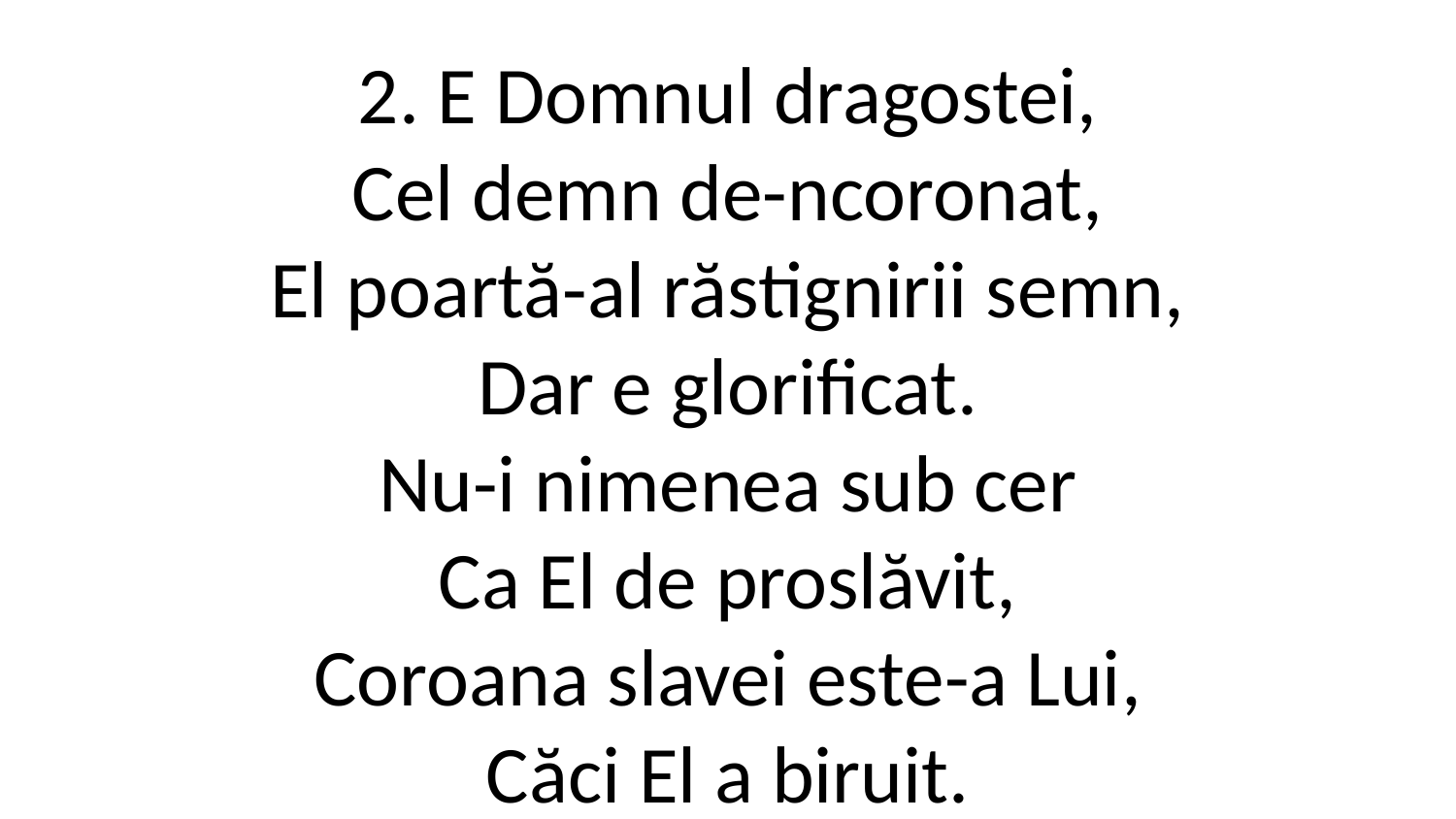

2. E Domnul dragostei,
Cel demn de-ncoronat,
El poartă-al răstignirii semn,
Dar e glorificat.
Nu-i nimenea sub cer
Ca El de proslăvit,
Coroana slavei este-a Lui,
Căci El a biruit.